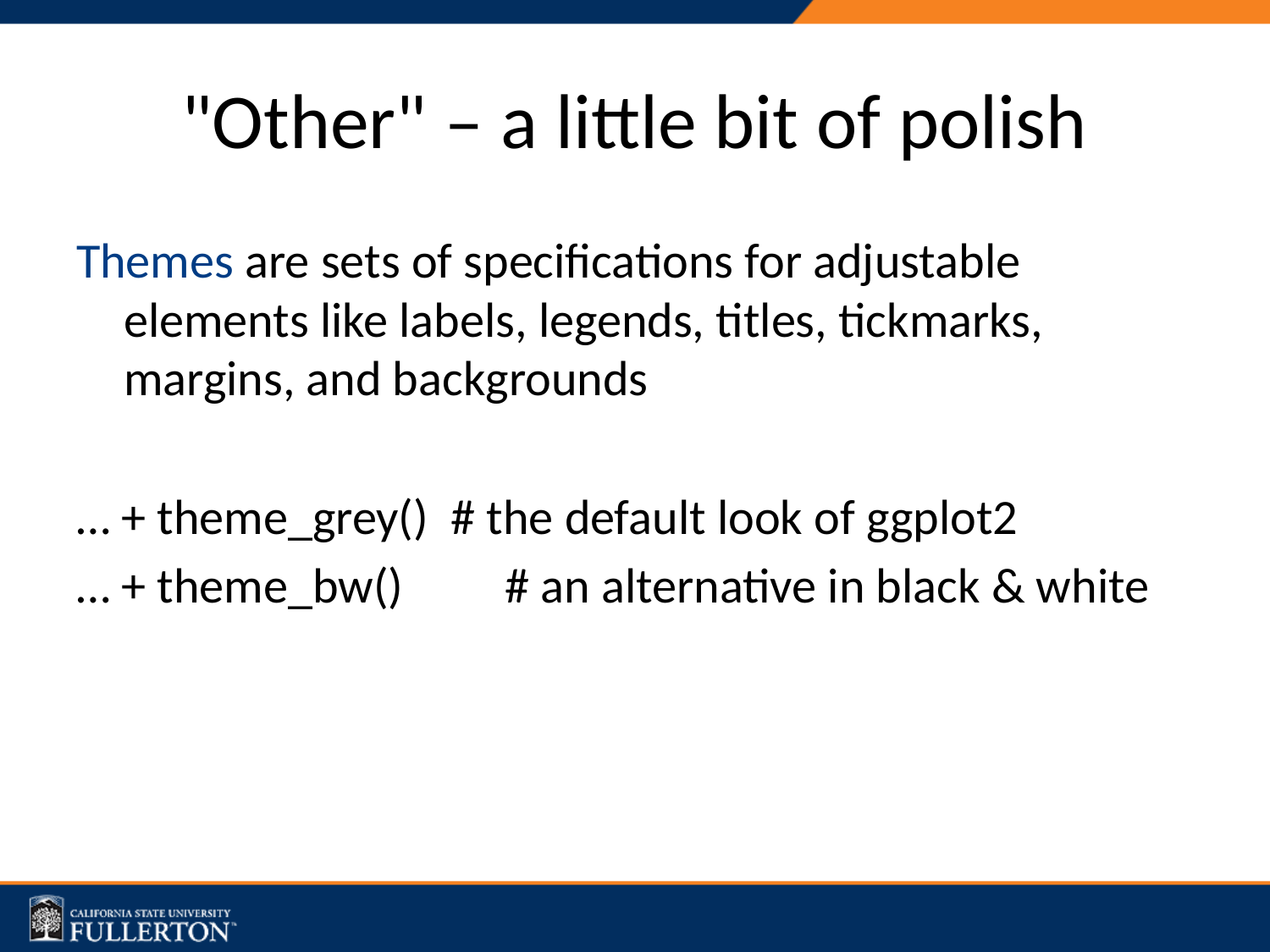

# "Other" – a little bit of polish
Themes are sets of specifications for adjustable elements like labels, legends, titles, tickmarks, margins, and backgrounds

… + theme_grey()  # the default look of ggplot2
… + theme_bw() 	# an alternative in black & white